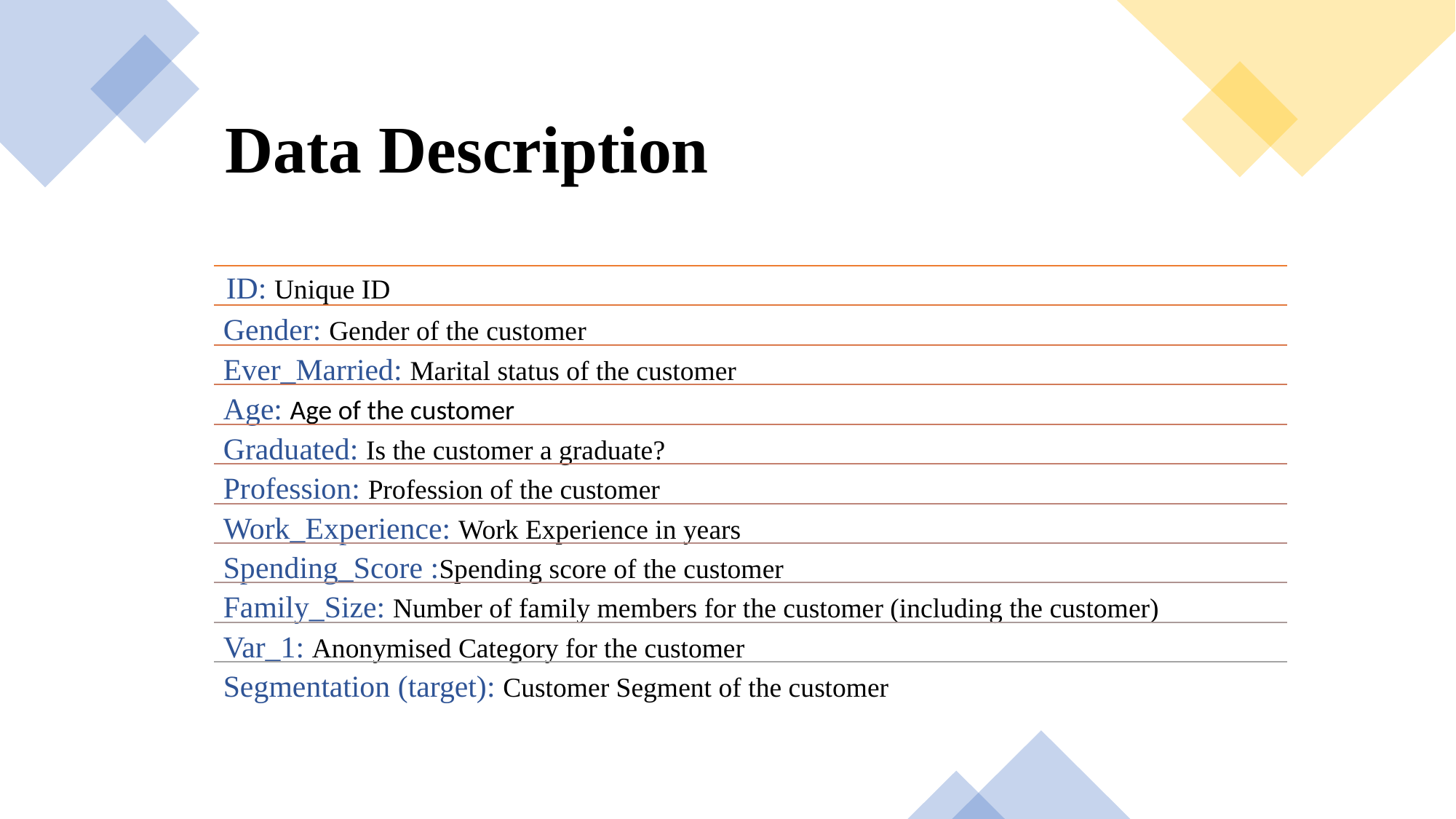

# Data Description

 ID: Unique ID

Gender: Gender of the customer

Ever_Married: Marital status of the customer

Age: Age of the customer

Graduated: Is the customer a graduate?

Profession: Profession of the customer

Work_Experience: Work Experience in years

Spending_Score :Spending score of the customer

Family_Size: Number of family members for the customer (including the customer)

Var_1: Anonymised Category for the customer

Segmentation (target): Customer Segment of the customer